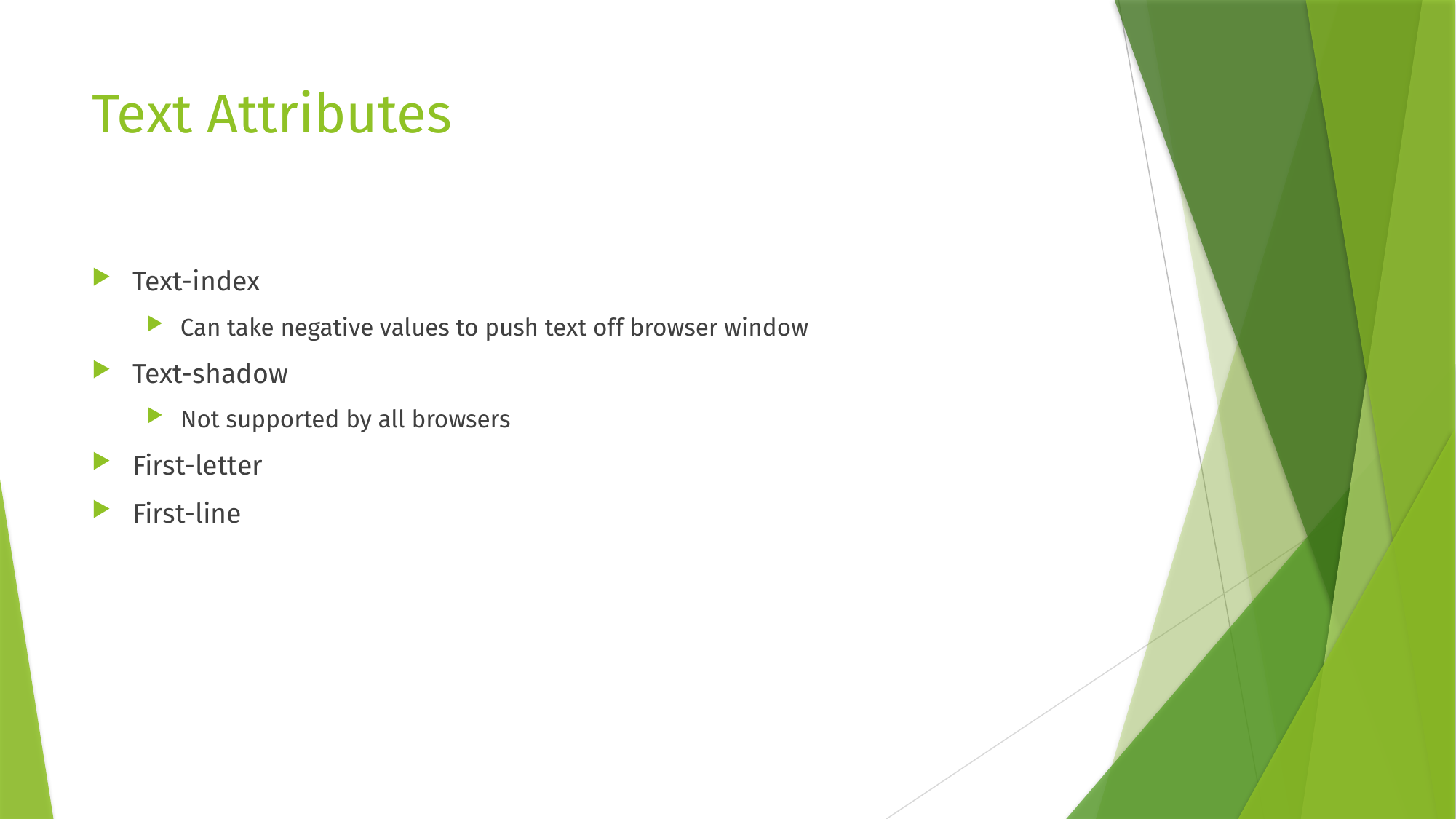

# Text Attributes
Text-index
Can take negative values to push text off browser window
Text-shadow
Not supported by all browsers
First-letter
First-line